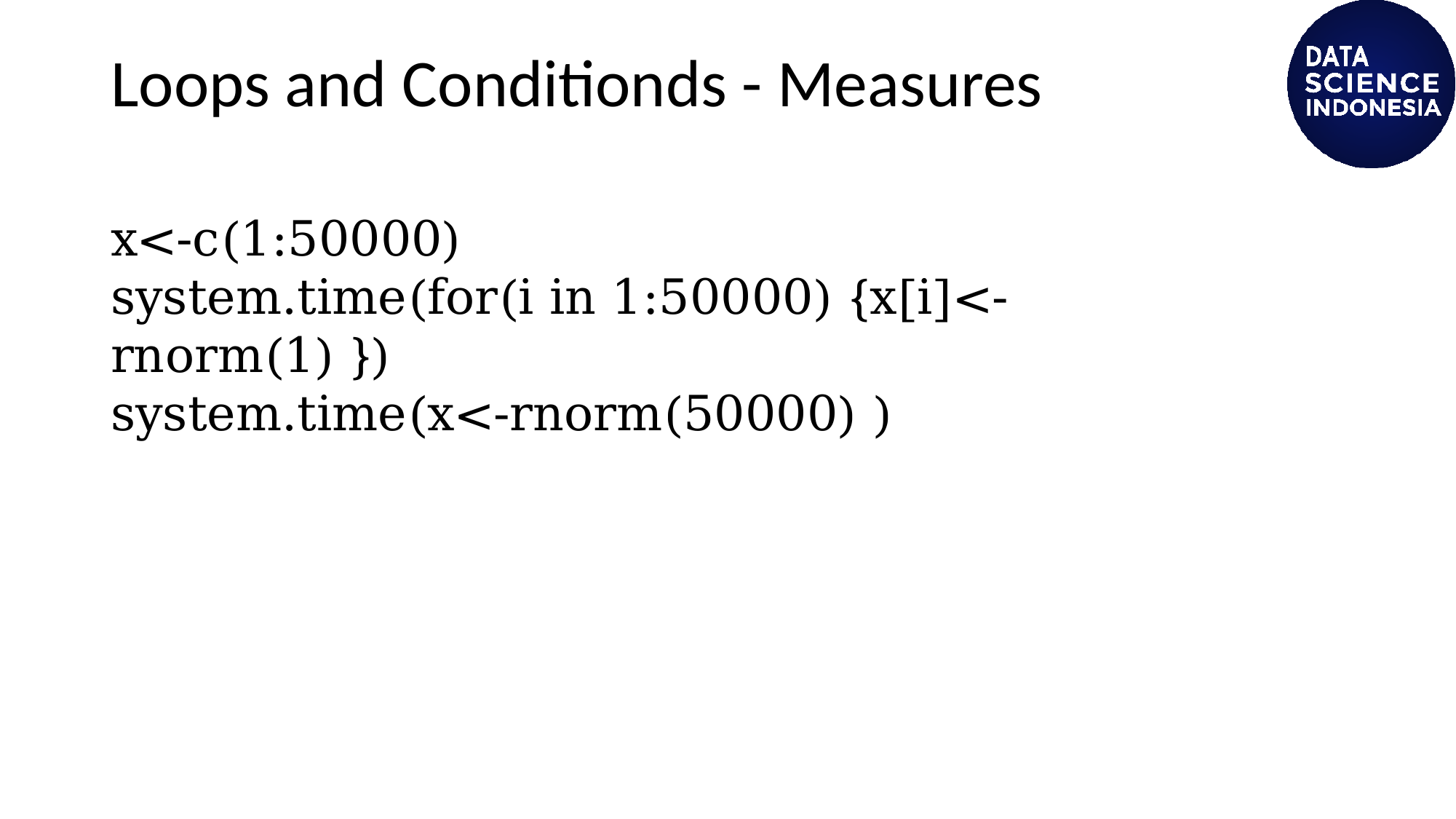

# Loops and Conditionds - Measures
x<-c(1:50000)
system.time(for(i in 1:50000) {x[i]<-rnorm(1) })
system.time(x<-rnorm(50000) )